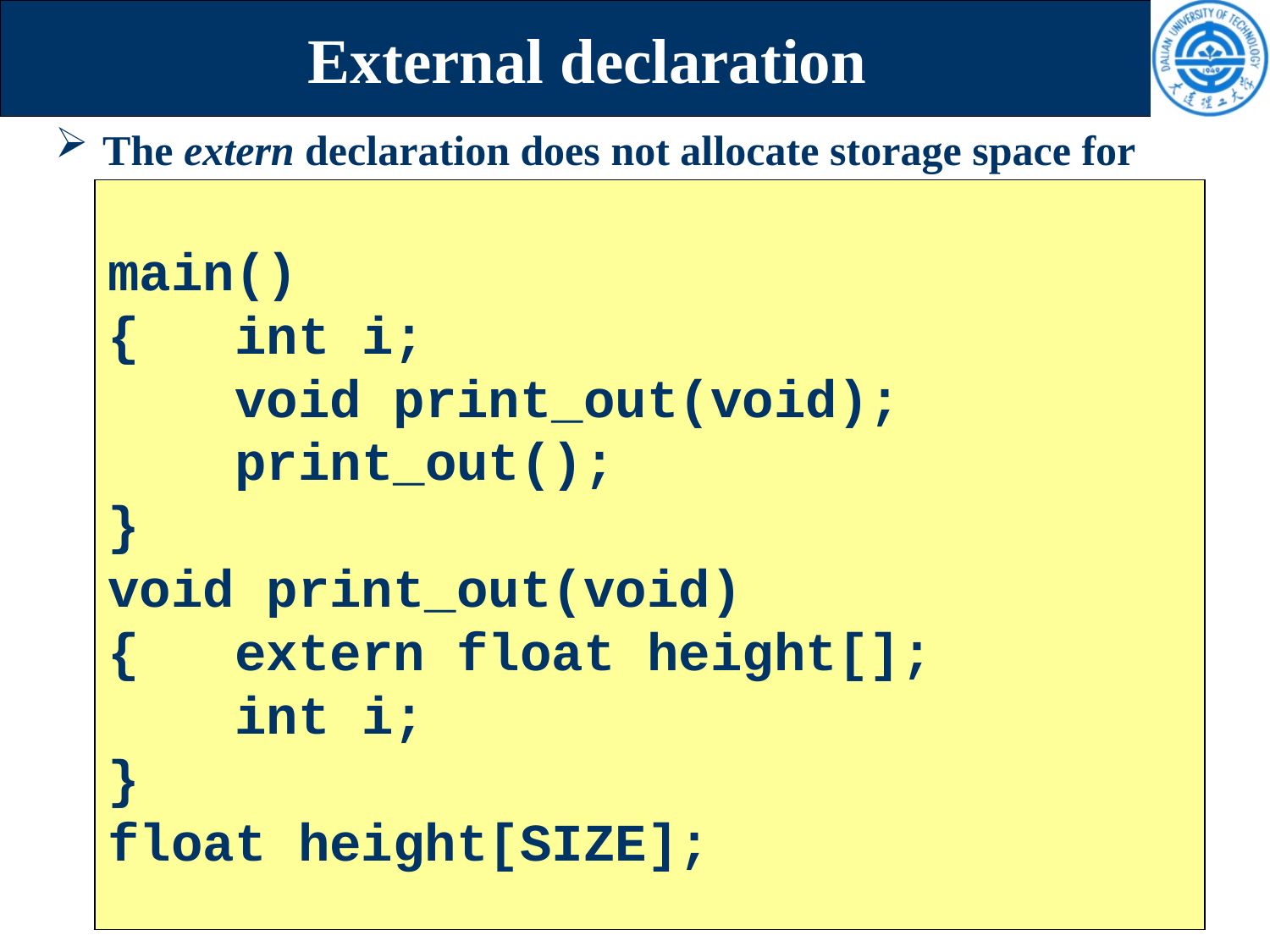

# External declaration
The extern declaration does not allocate storage space for variables. In case of arrays, the declaration can omit the size, but the size has to be specified when it is defined.

main()
{	int i;
	void print_out(void);
	print_out();
}
void print_out(void)
{	extern float height[];
	int i;
}
float height[SIZE];